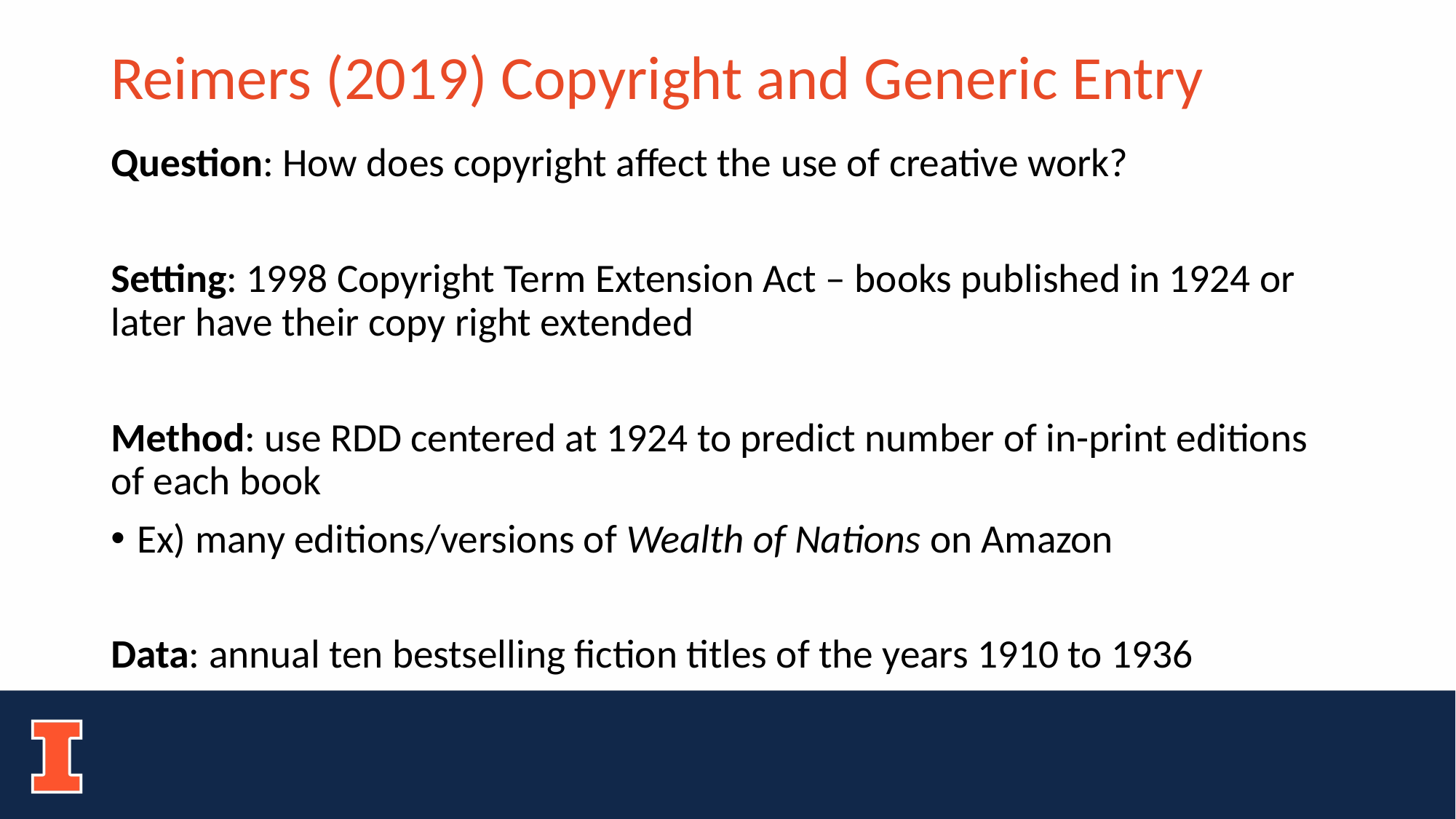

# Reimers (2019) Copyright and Generic Entry
Question: How does copyright affect the use of creative work?

Setting: 1998 Copyright Term Extension Act – books published in 1924 or later have their copy right extended

Method: use RDD centered at 1924 to predict number of in-print editions of each book
Ex) many editions/versions of Wealth of Nations on Amazon

Data: annual ten bestselling fiction titles of the years 1910 to 1936